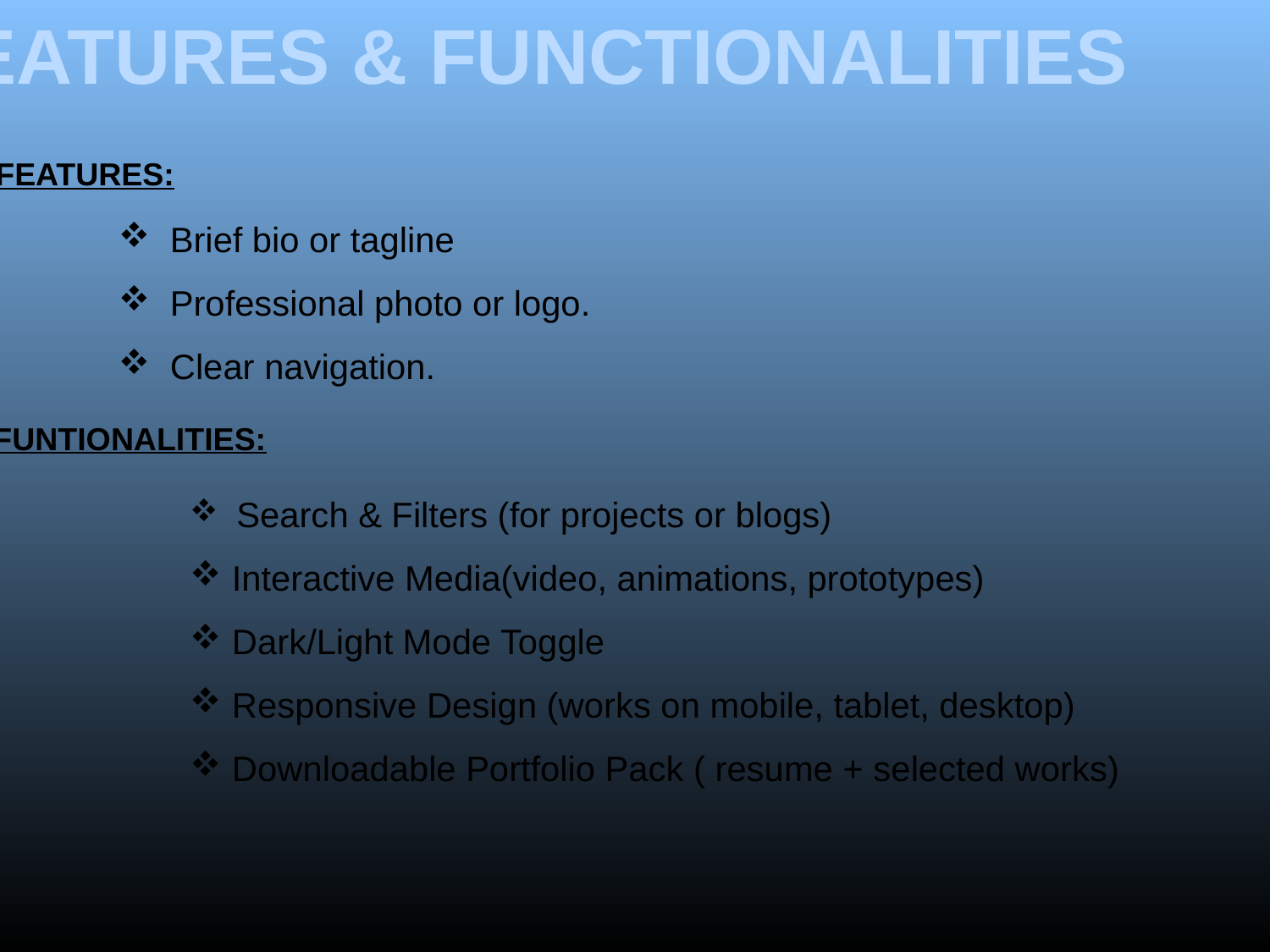

FEATURES & FUNCTIONALITIES
FEATURES:
  Brief bio or tagline
  Professional photo or logo.
  Clear navigation.

FUNTIONALITIES:
  Search & Filters (for projects or blogs)
 Interactive Media(video, animations, prototypes)
 Dark/Light Mode Toggle
 Responsive Design (works on mobile, tablet, desktop)
 Downloadable Portfolio Pack ( resume + selected works)